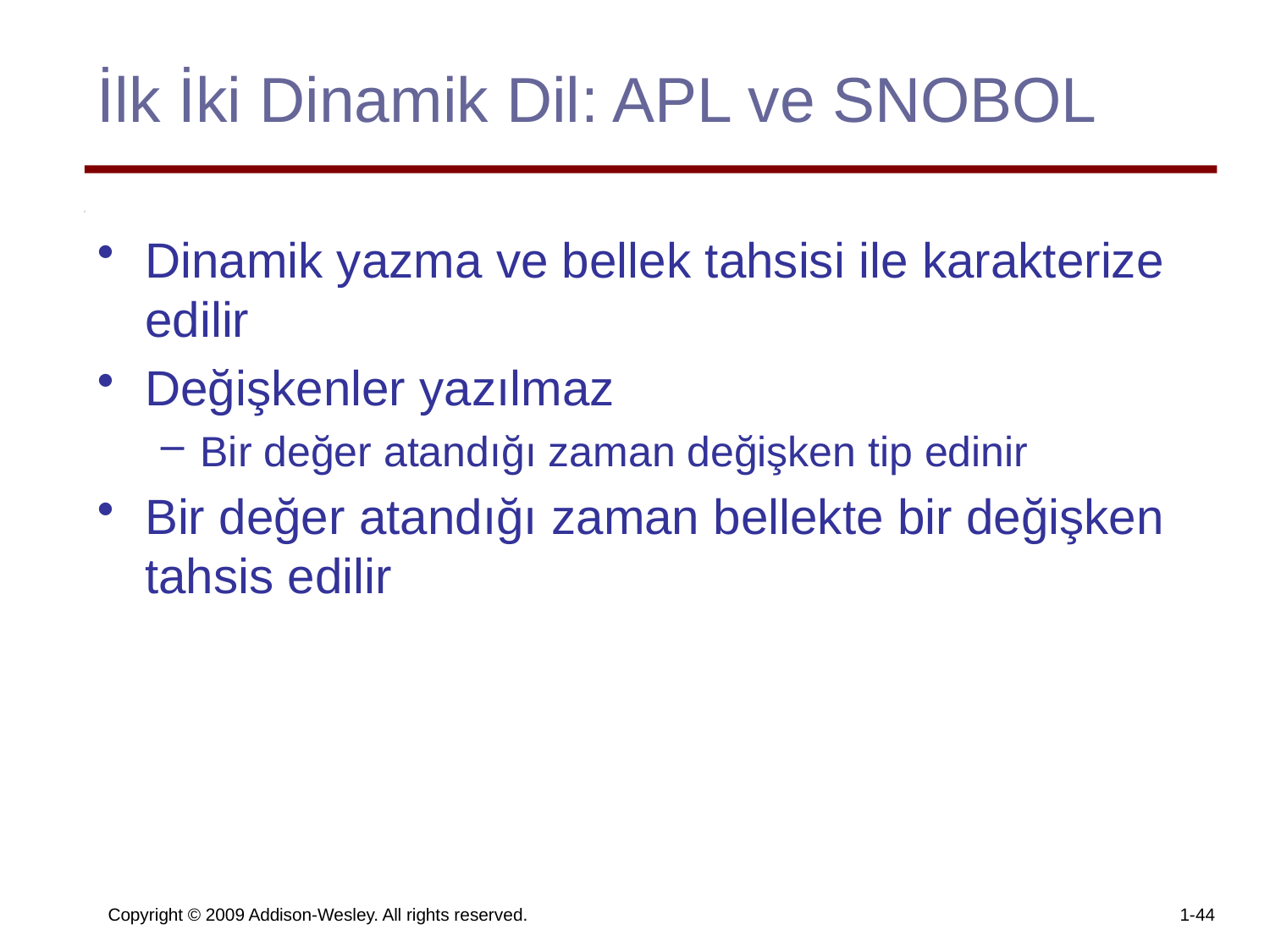

# İlk İki Dinamik Dil: APL ve SNOBOL
Dinamik yazma ve bellek tahsisi ile karakterize edilir
Değişkenler yazılmaz
Bir değer atandığı zaman değişken tip edinir
Bir değer atandığı zaman bellekte bir değişken tahsis edilir
Copyright © 2009 Addison-Wesley. All rights reserved.
1-44